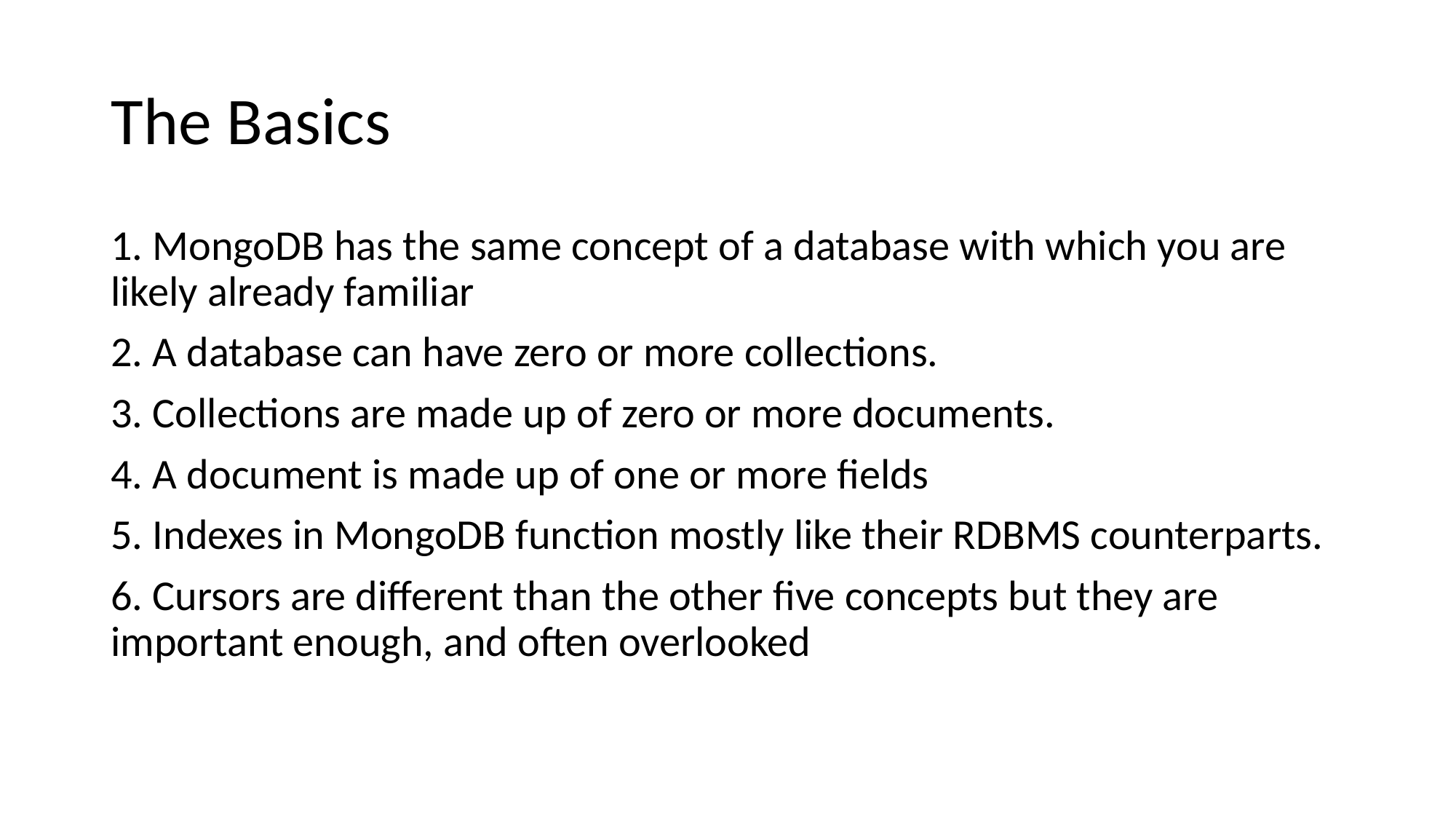

# The Basics
1. MongoDB has the same concept of a database with which you are likely already familiar
2. A database can have zero or more collections.
3. Collections are made up of zero or more documents.
4. A document is made up of one or more fields
5. Indexes in MongoDB function mostly like their RDBMS counterparts.
6. Cursors are different than the other five concepts but they are important enough, and often overlooked